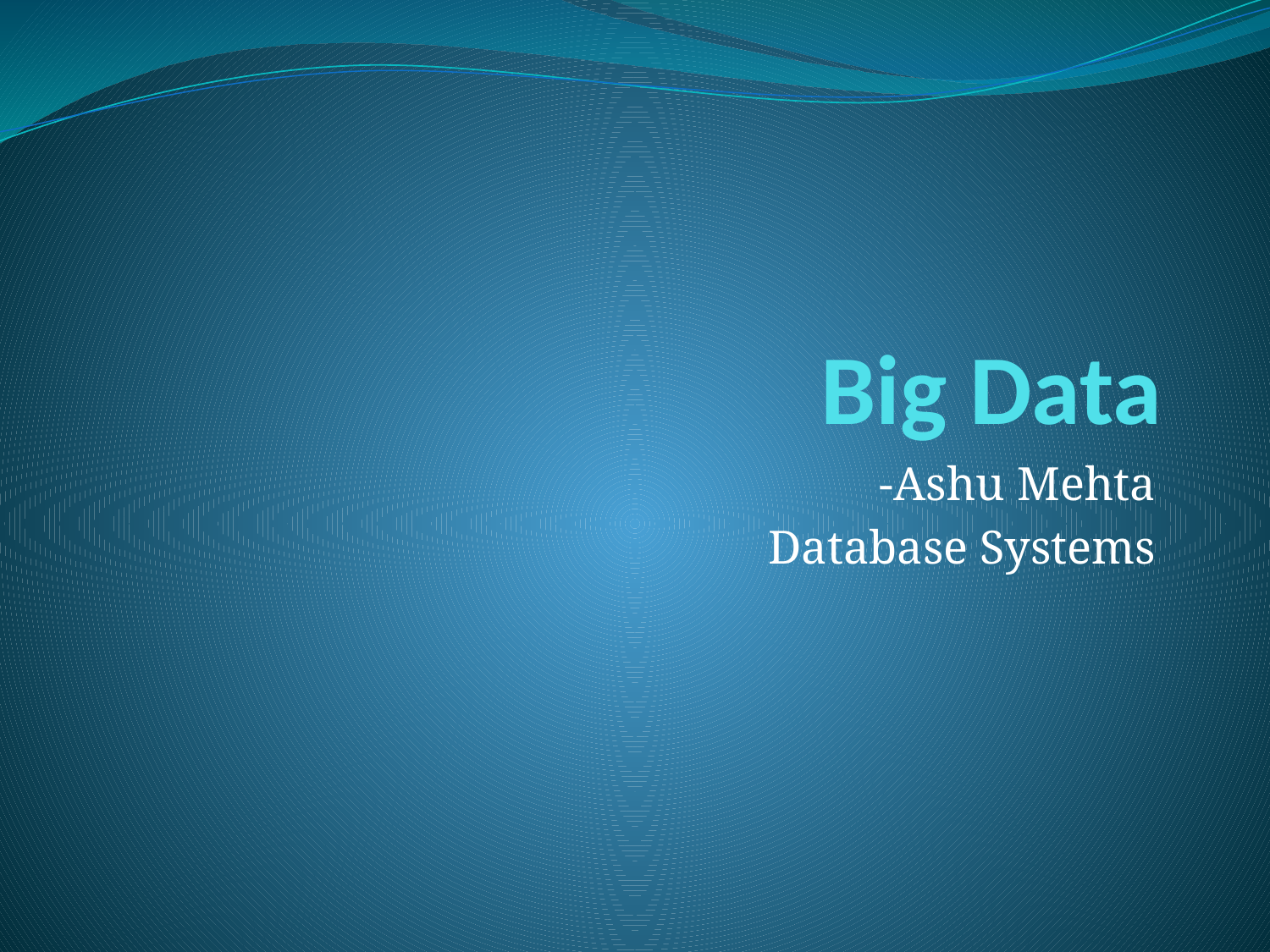

# Big Data
-Ashu Mehta
Database Systems